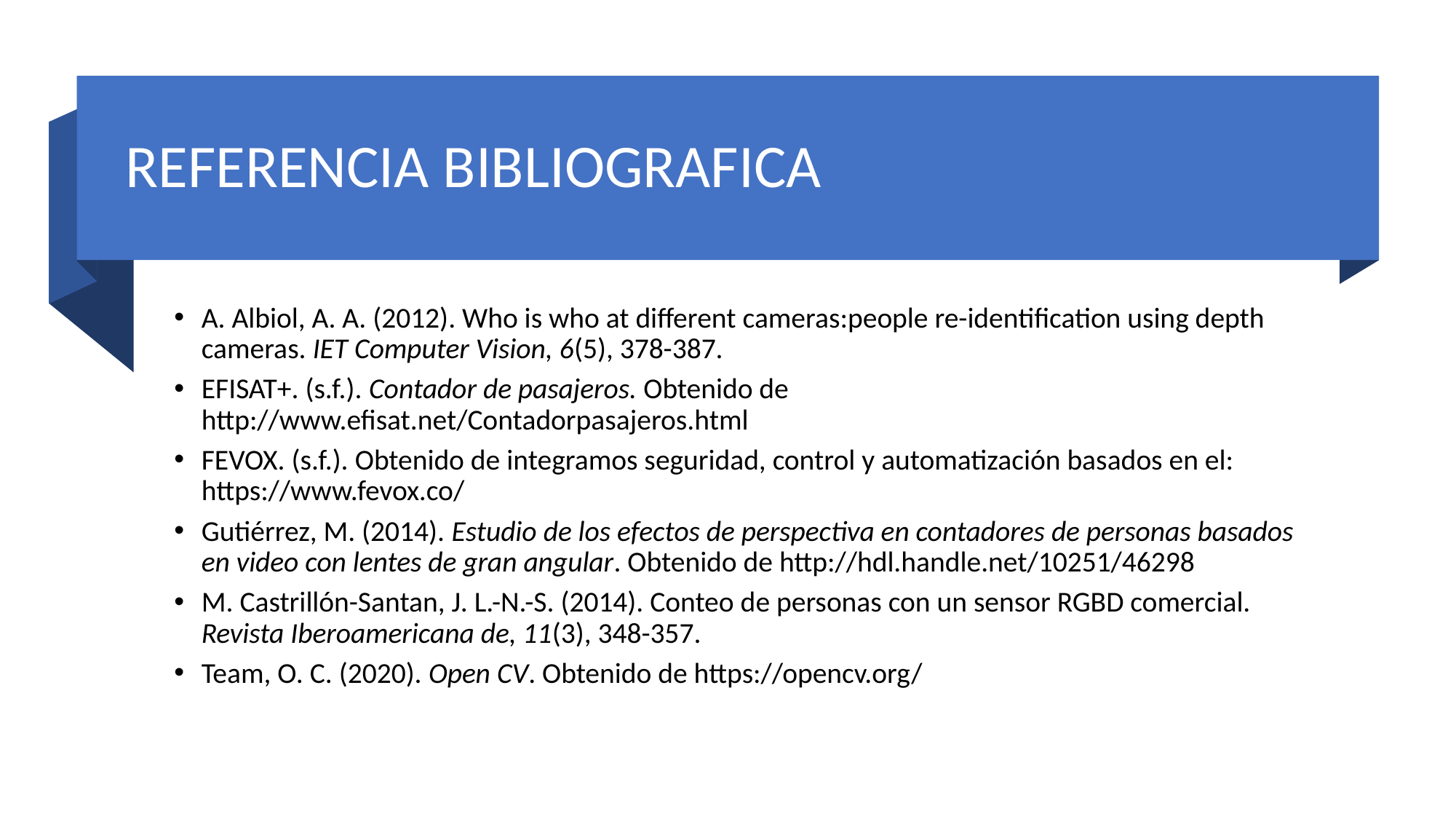

# REFERENCIA BIBLIOGRAFICA

A. Albiol, A. A. (2012). Who is who at different cameras:people re-identification using depth cameras. IET Computer Vision, 6(5), 378-387.
EFISAT+. (s.f.). Contador de pasajeros. Obtenido de http://www.efisat.net/Contadorpasajeros.html
FEVOX. (s.f.). Obtenido de integramos seguridad, control y automatización basados en el: https://www.fevox.co/
Gutiérrez, M. (2014). Estudio de los efectos de perspectiva en contadores de personas basados en video con lentes de gran angular. Obtenido de http://hdl.handle.net/10251/46298
M. Castrillón-Santan, J. L.-N.-S. (2014). Conteo de personas con un sensor RGBD comercial. Revista Iberoamericana de, 11(3), 348-357.
Team, O. C. (2020). Open CV. Obtenido de https://opencv.org/